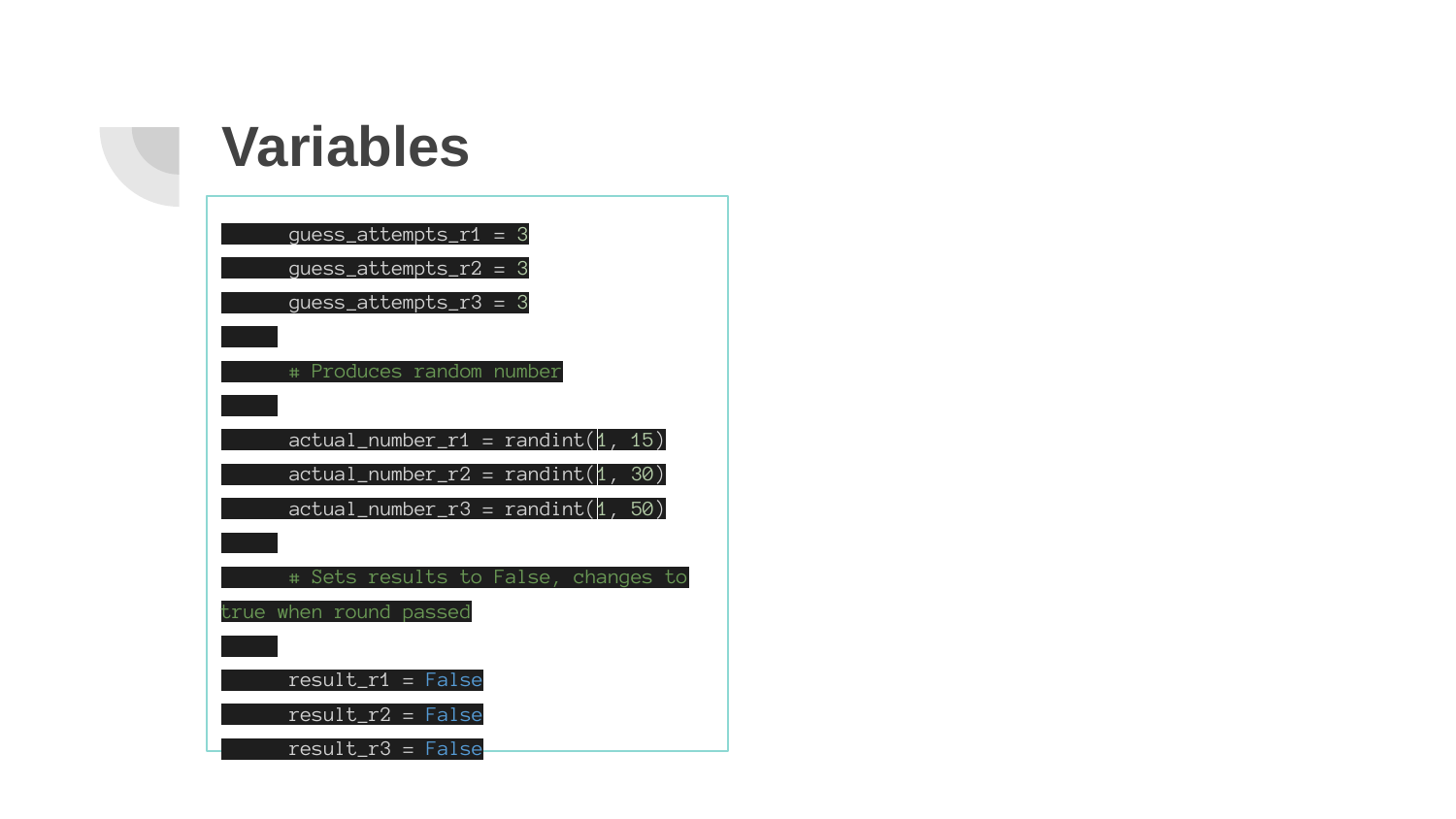

# Variables
      guess_attempts_r1 = 3
      guess_attempts_r2 = 3
      guess_attempts_r3 = 3

      # Produces random number

      actual_number_r1 = randint(1, 15)
      actual_number_r2 = randint(1, 30)
      actual_number_r3 = randint(1, 50)

      # Sets results to False, changes to true when round passed

      result_r1 = False
      result_r2 = False
      result_r3 = False